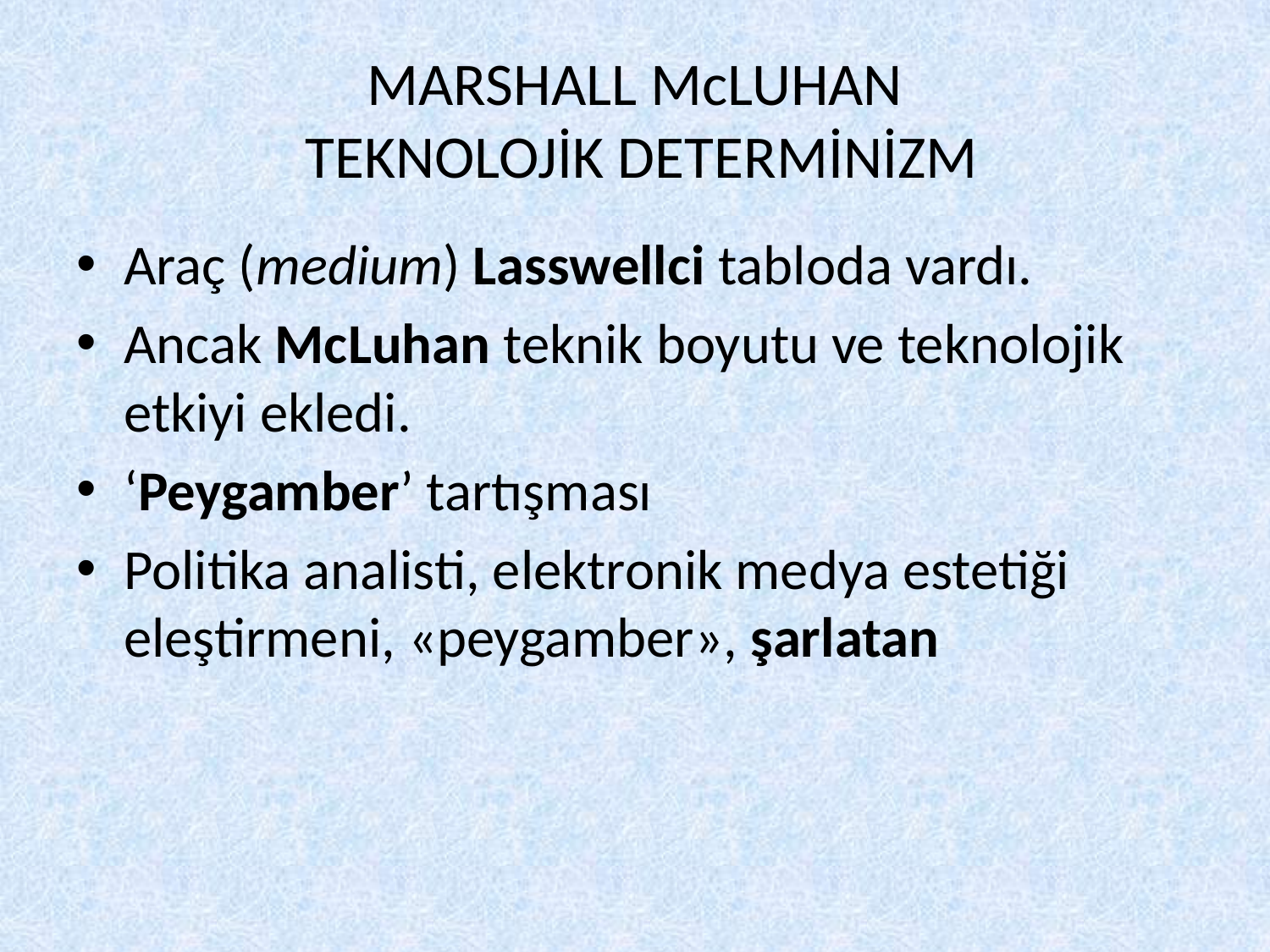

# MARSHALL McLUHAN TEKNOLOJİK DETERMİNİZM
Araç (medium) Lasswellci tabloda vardı.
Ancak McLuhan teknik boyutu ve teknolojik etkiyi ekledi.
‘Peygamber’ tartışması
Politika analisti, elektronik medya estetiği eleştirmeni, «peygamber», şarlatan